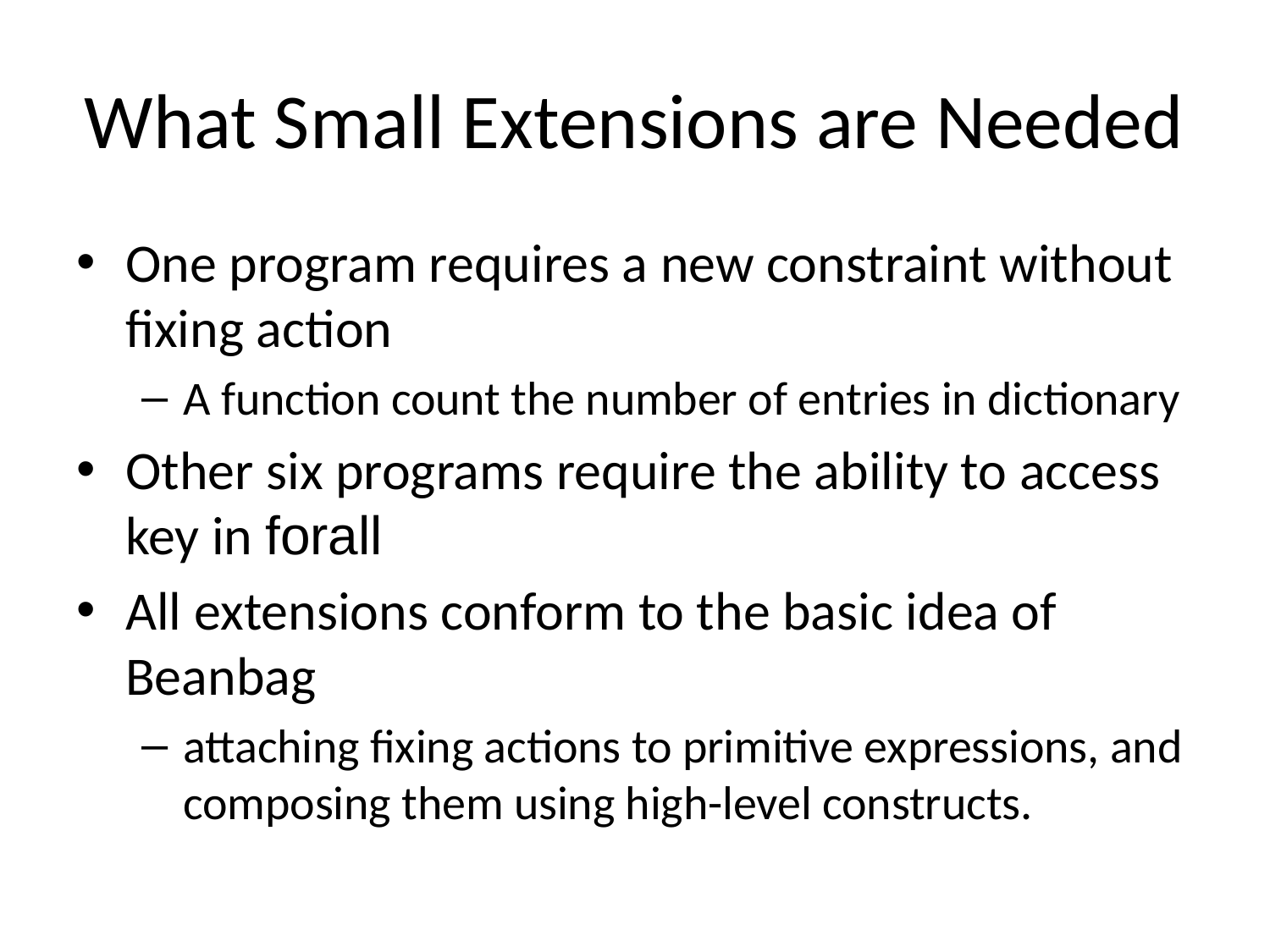

# What Small Extensions are Needed
One program requires a new constraint without fixing action
A function count the number of entries in dictionary
Other six programs require the ability to access key in forall
All extensions conform to the basic idea of Beanbag
attaching fixing actions to primitive expressions, and composing them using high-level constructs.